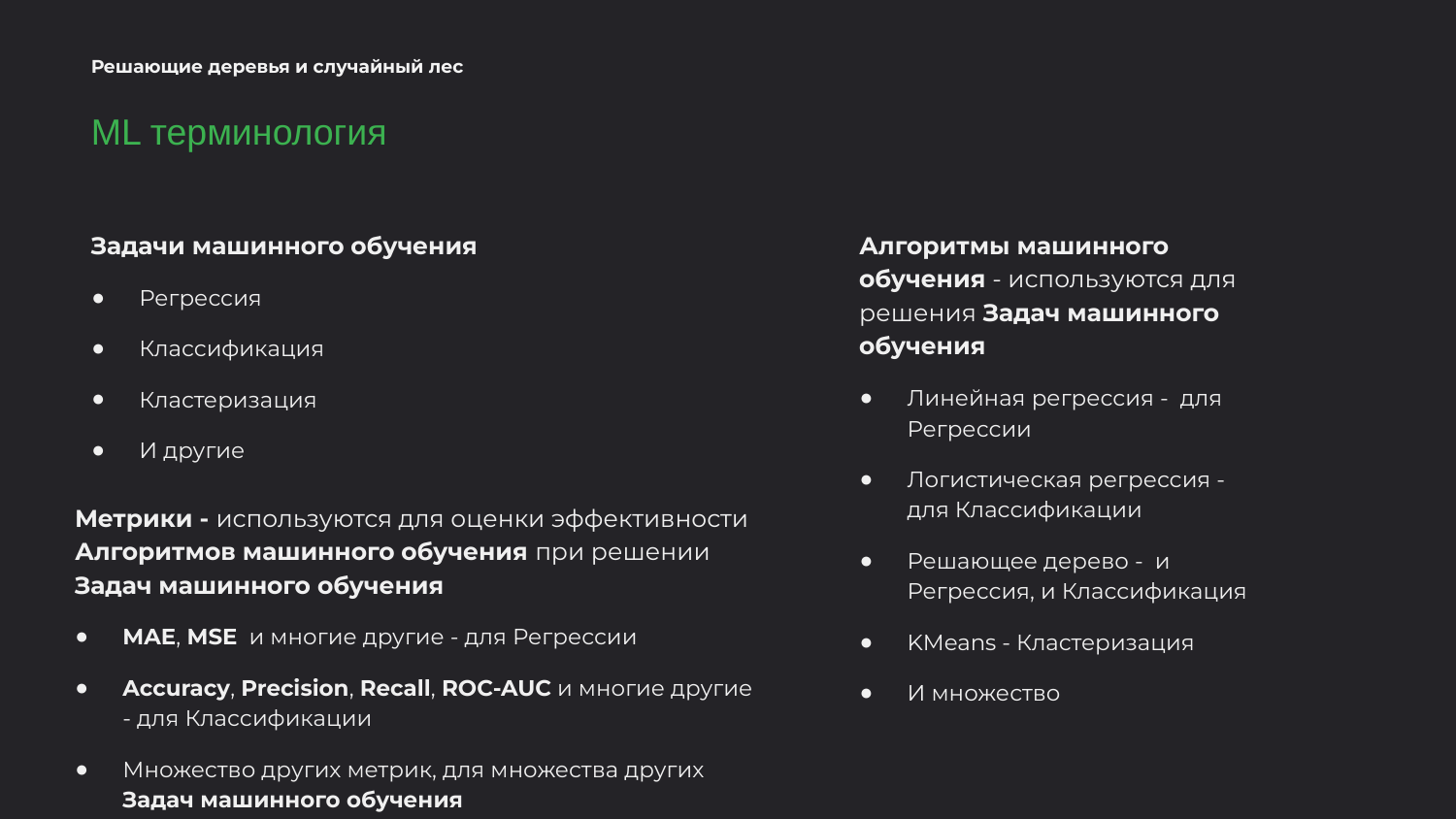

Решающие деревья и случайный лес
ML терминология
Задачи машинного обучения
Регрессия
Классификация
Кластеризация
И другие
Алгоритмы машинного обучения - используются для решения Задач машинного обучения
Линейная регрессия -  для Регрессии
Логистическая регрессия - для Классификации
Решающее дерево -  и Регрессия, и Классификация
KMeans - Кластеризация
И множество
Метрики - используются для оценки эффективности Алгоритмов машинного обучения при решении Задач машинного обучения
MAE, MSE  и многие другие - для Регрессии
Accuracy, Precision, Recall, ROC-AUC и многие другие - для Классификации
Множество других метрик, для множества других Задач машинного обучения